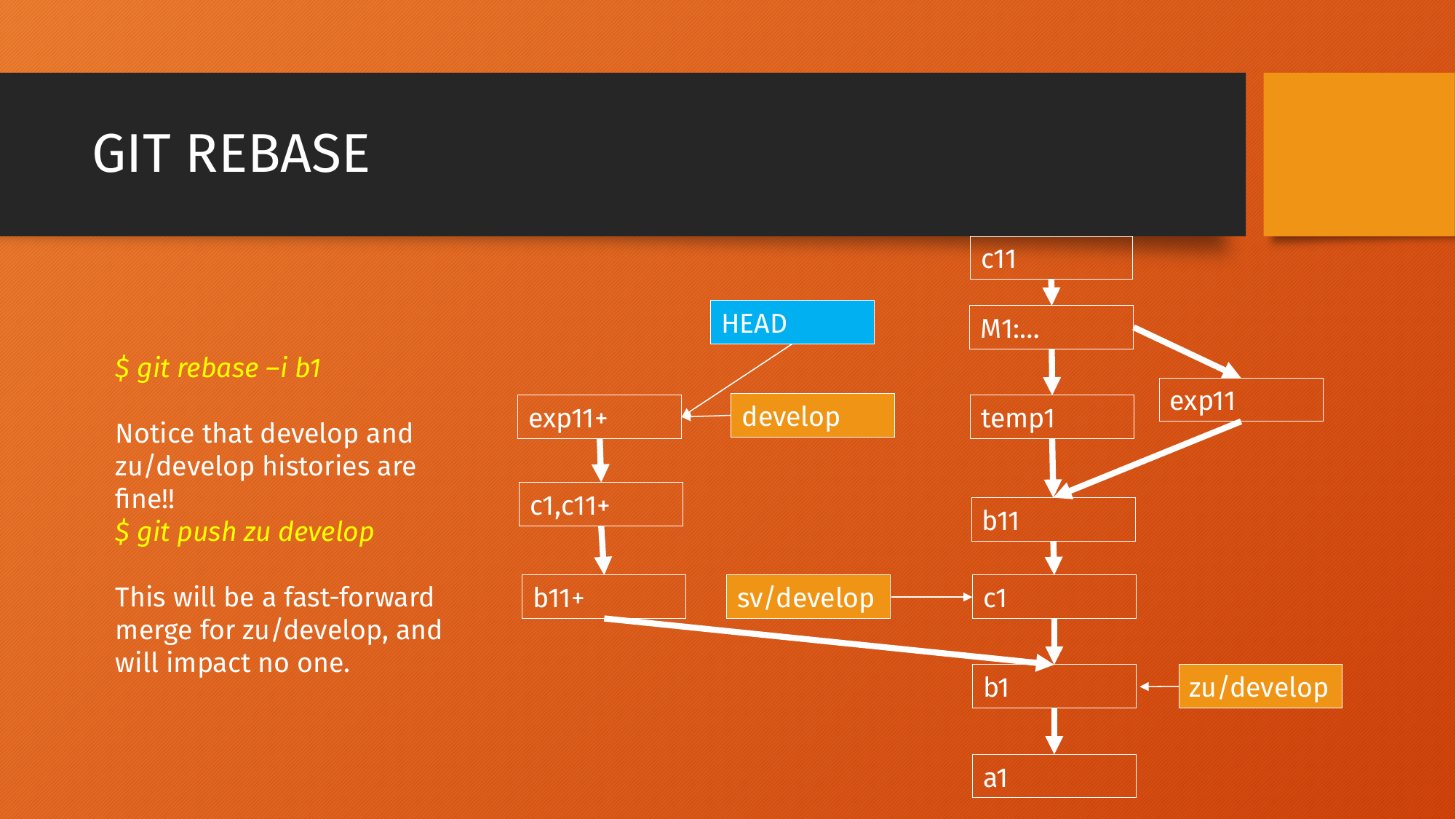

# GIT REBASE
c11
HEAD
M1:…
$ git rebase –i b1

Notice that develop and zu/develop histories are fine!!
$ git push zu develop

This will be a fast-forward merge for zu/develop, and will impact no one.
exp11
develop
exp11+
temp1
c1,c11+
b11
b11+
sv/develop
c1
b1
zu/develop
a1